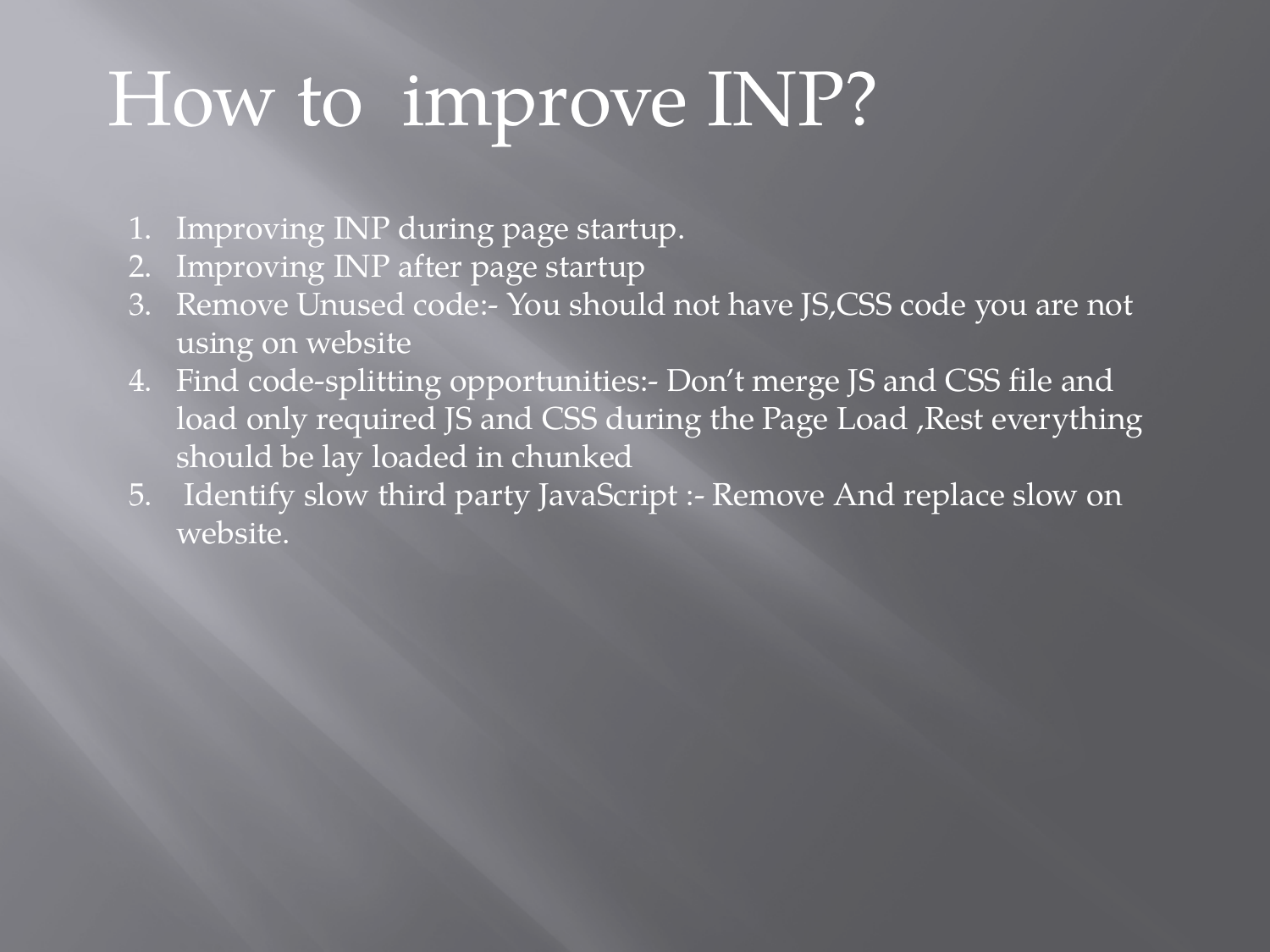

How to  improve INP?

Improving INP during page startup.
Improving INP after page startup
Remove Unused code:- You should not have JS,CSS code you are not using on website
Find code-splitting opportunities:- Don’t merge JS and CSS file and load only required JS and CSS during the Page Load ,Rest everything should be lay loaded in chunked
 Identify slow third party JavaScript :- Remove And replace slow on website.